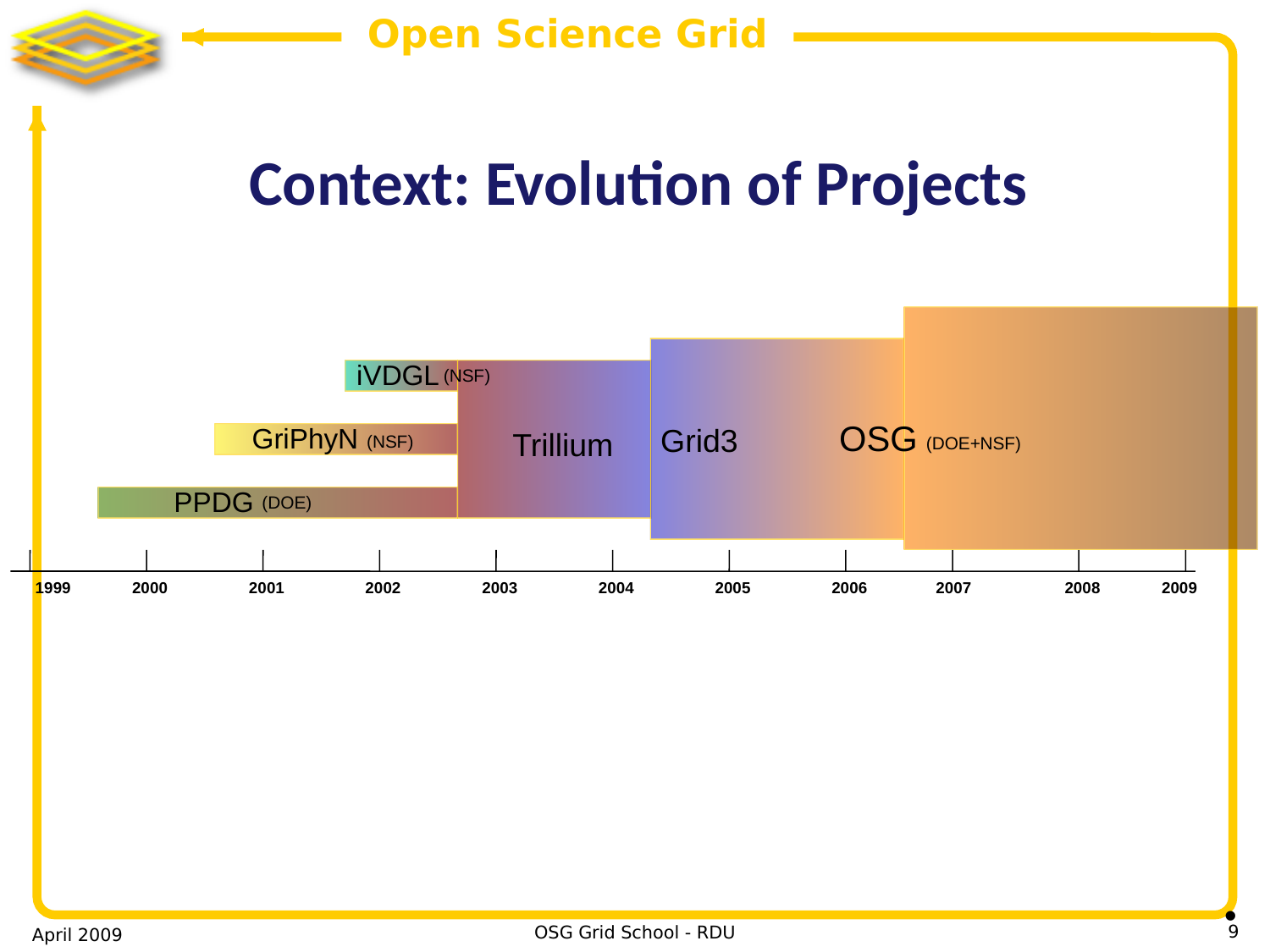

# Context: Evolution of Projects

iVDGL
(NSF)

OSG
Grid3
GriPhyN
Trillium

(NSF)
(DOE+NSF)
PPDG
(DOE)

1999
2000
2001
2002
2003
2004
2005
2006
2007
2008
2009

9